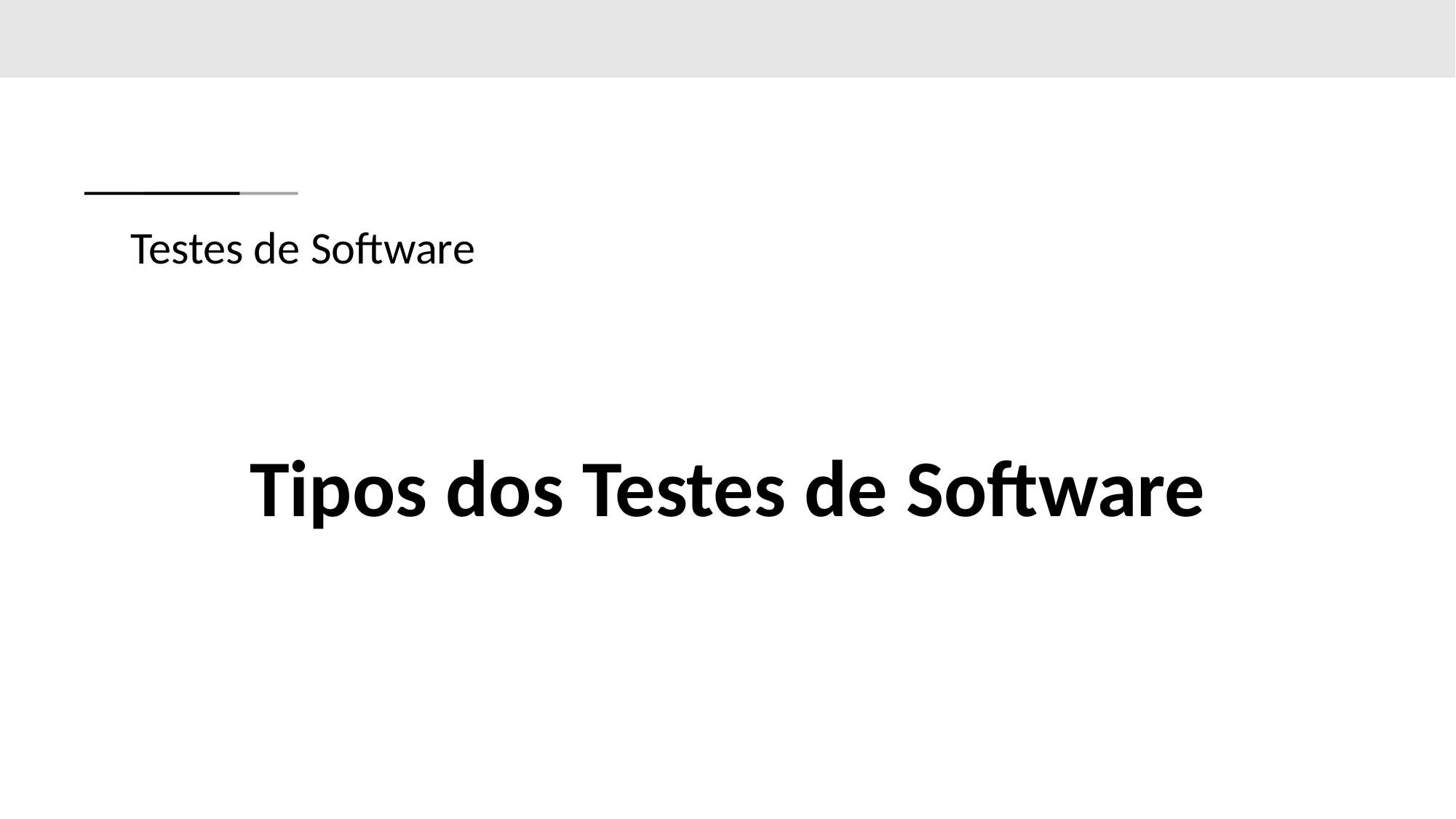

# Testes de Software
Tipos dos Testes de Software